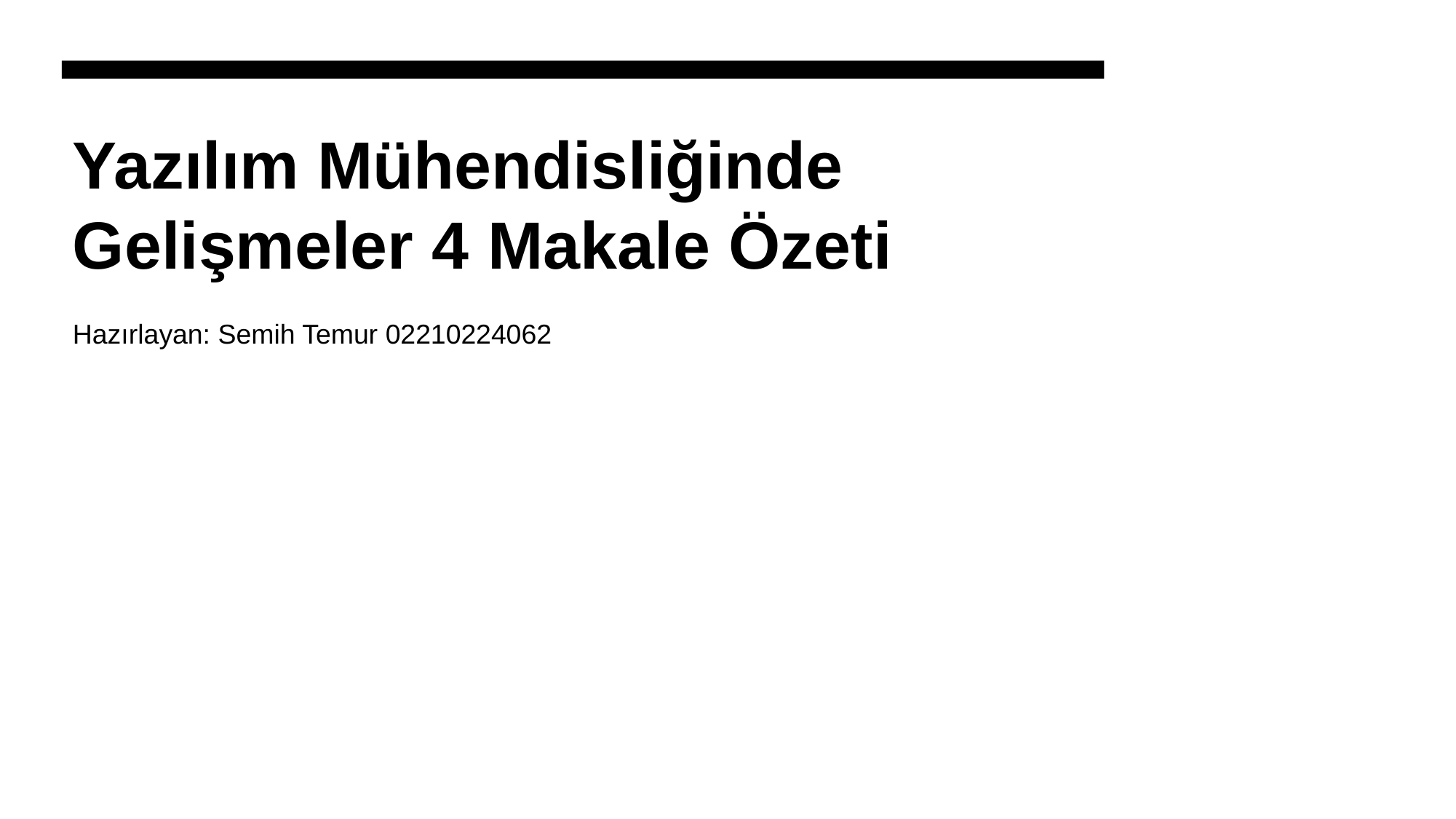

# Yazılım Mühendisliğinde Gelişmeler 4 Makale Özeti
Hazırlayan: Semih Temur 02210224062